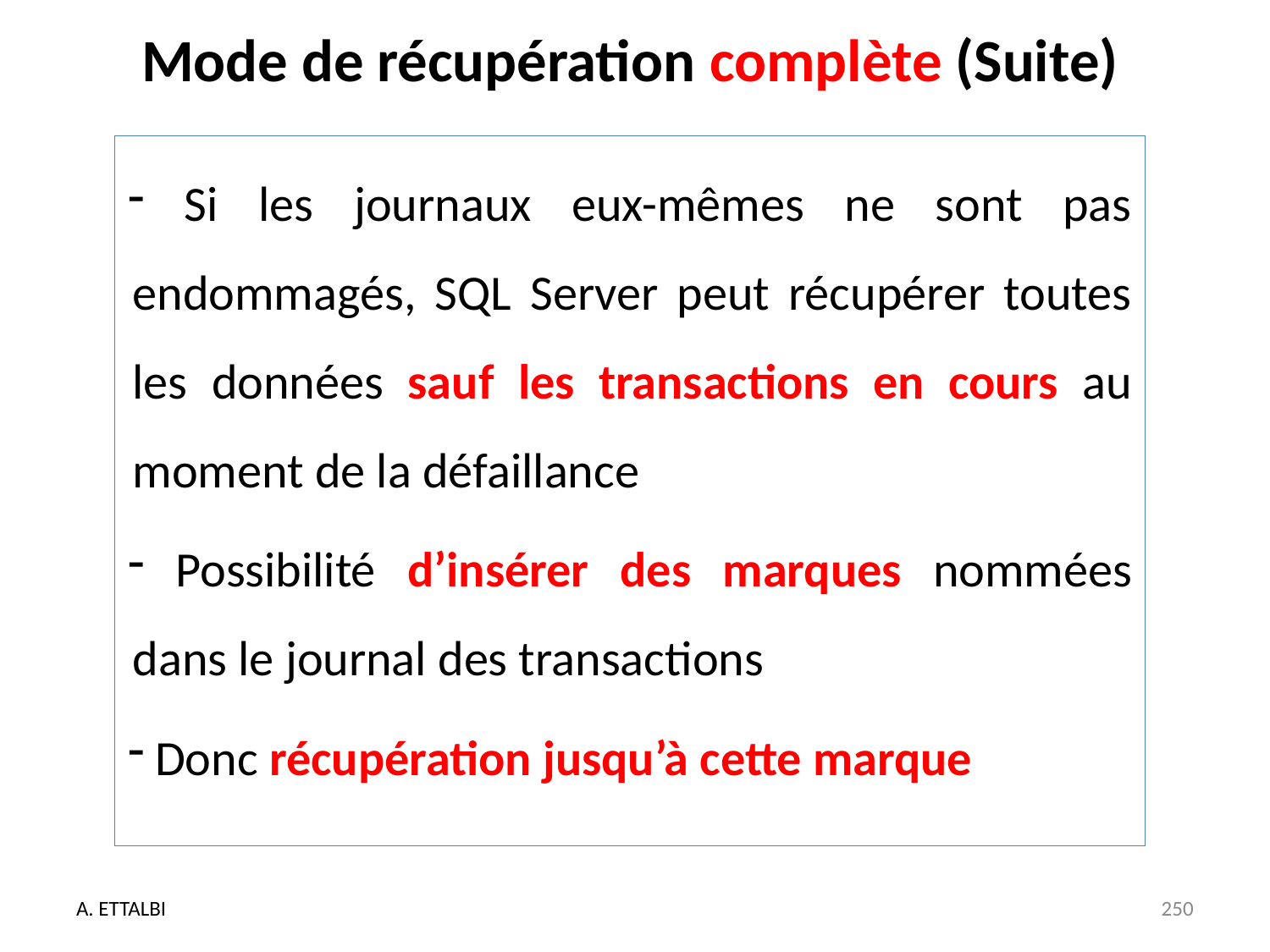

# Mode de récupération complète (Suite)
 Si les journaux eux-mêmes ne sont pas endommagés, SQL Server peut récupérer toutes les données sauf les transactions en cours au moment de la défaillance
 Possibilité d’insérer des marques nommées dans le journal des transactions
 Donc récupération jusqu’à cette marque
A. ETTALBI
250